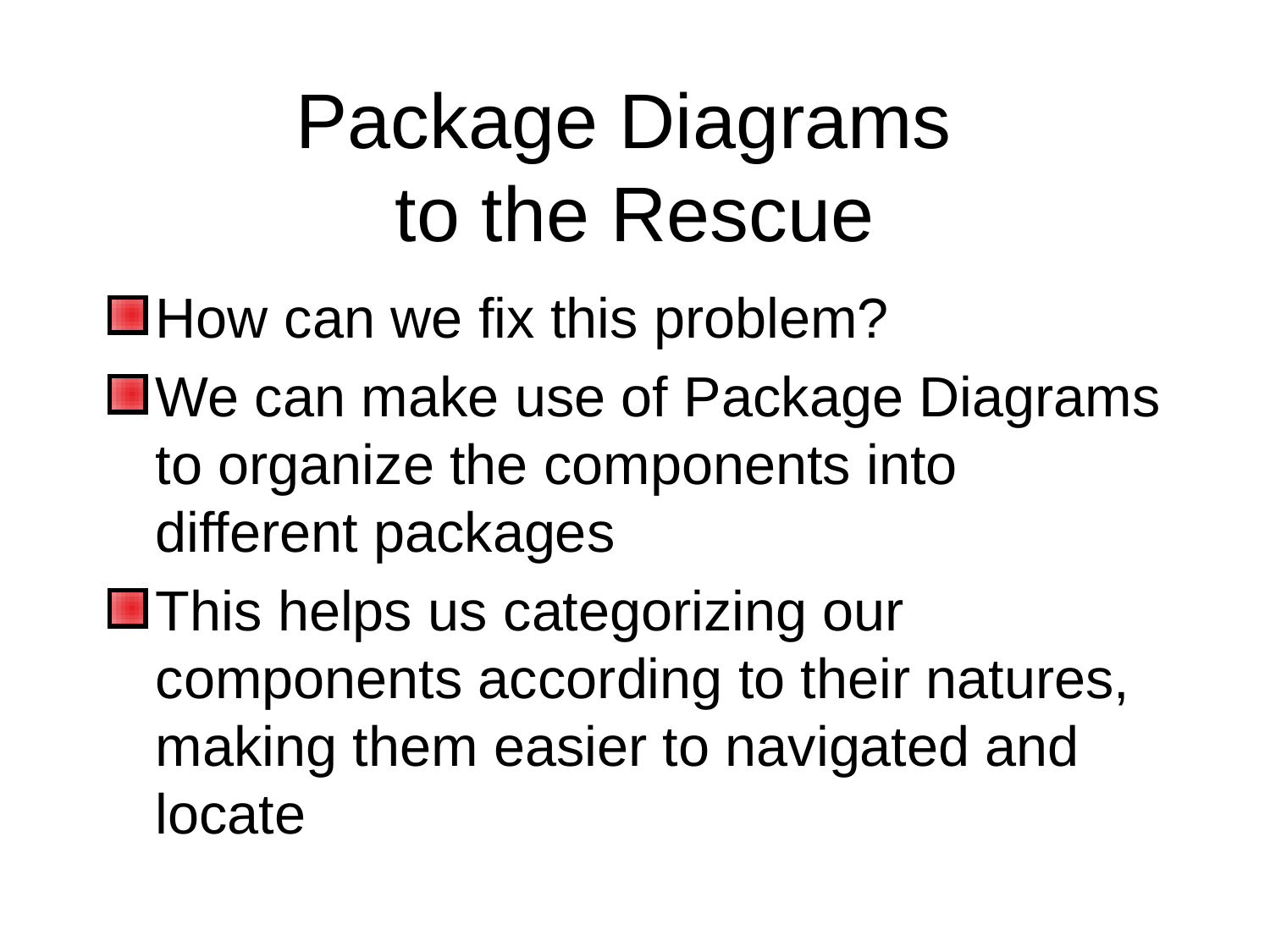

# Package Diagrams to the Rescue
How can we fix this problem?
We can make use of Package Diagrams to organize the components into different packages
This helps us categorizing our components according to their natures, making them easier to navigated and locate